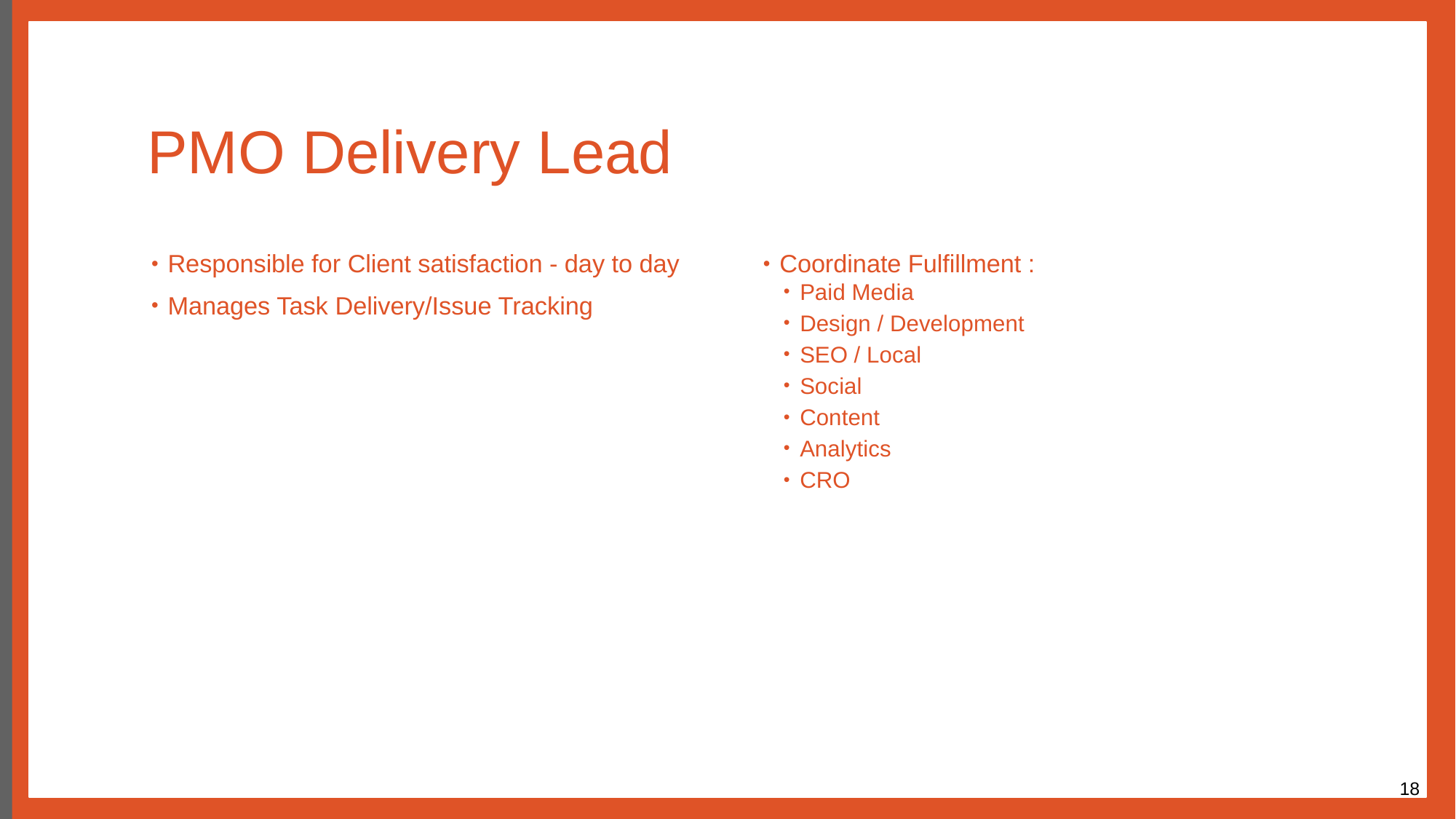

# PMO Delivery Lead
Responsible for Client satisfaction - day to day
Manages Task Delivery/Issue Tracking

Coordinate Fulfillment :
Paid Media
Design / Development
SEO / Local
Social
Content
Analytics
CRO